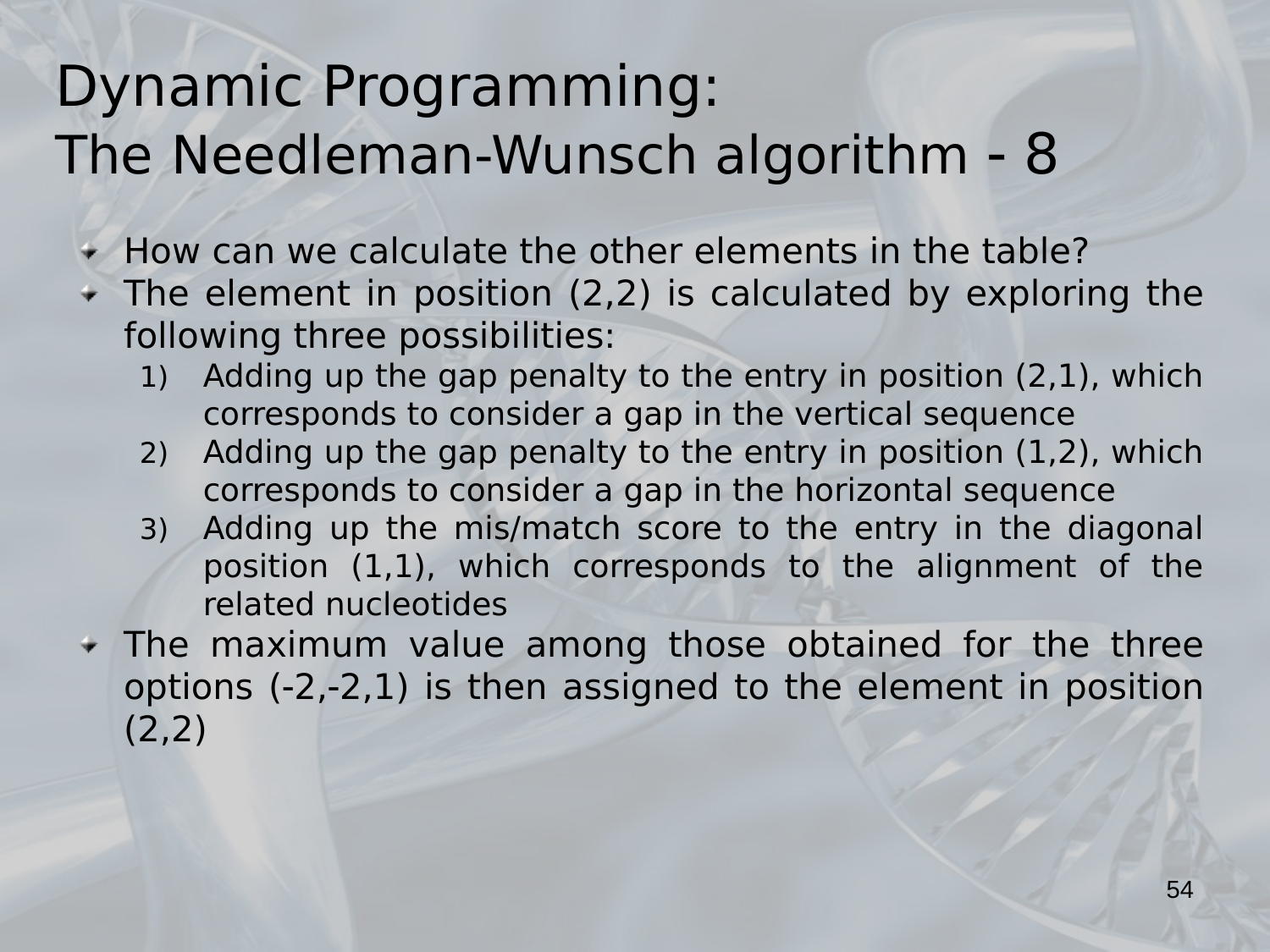

Dynamic Programming:
The Needleman-Wunsch algorithm − 8
How can we calculate the other elements in the table?
The element in position (2,2) is calculated by exploring the following three possibilities:
Adding up the gap penalty to the entry in position (2,1), which corresponds to consider a gap in the vertical sequence
Adding up the gap penalty to the entry in position (1,2), which corresponds to consider a gap in the horizontal sequence
Adding up the mis/match score to the entry in the diagonal position (1,1), which corresponds to the alignment of the related nucleotides
The maximum value among those obtained for the three options (−2,−2,1) is then assigned to the element in position (2,2)

54